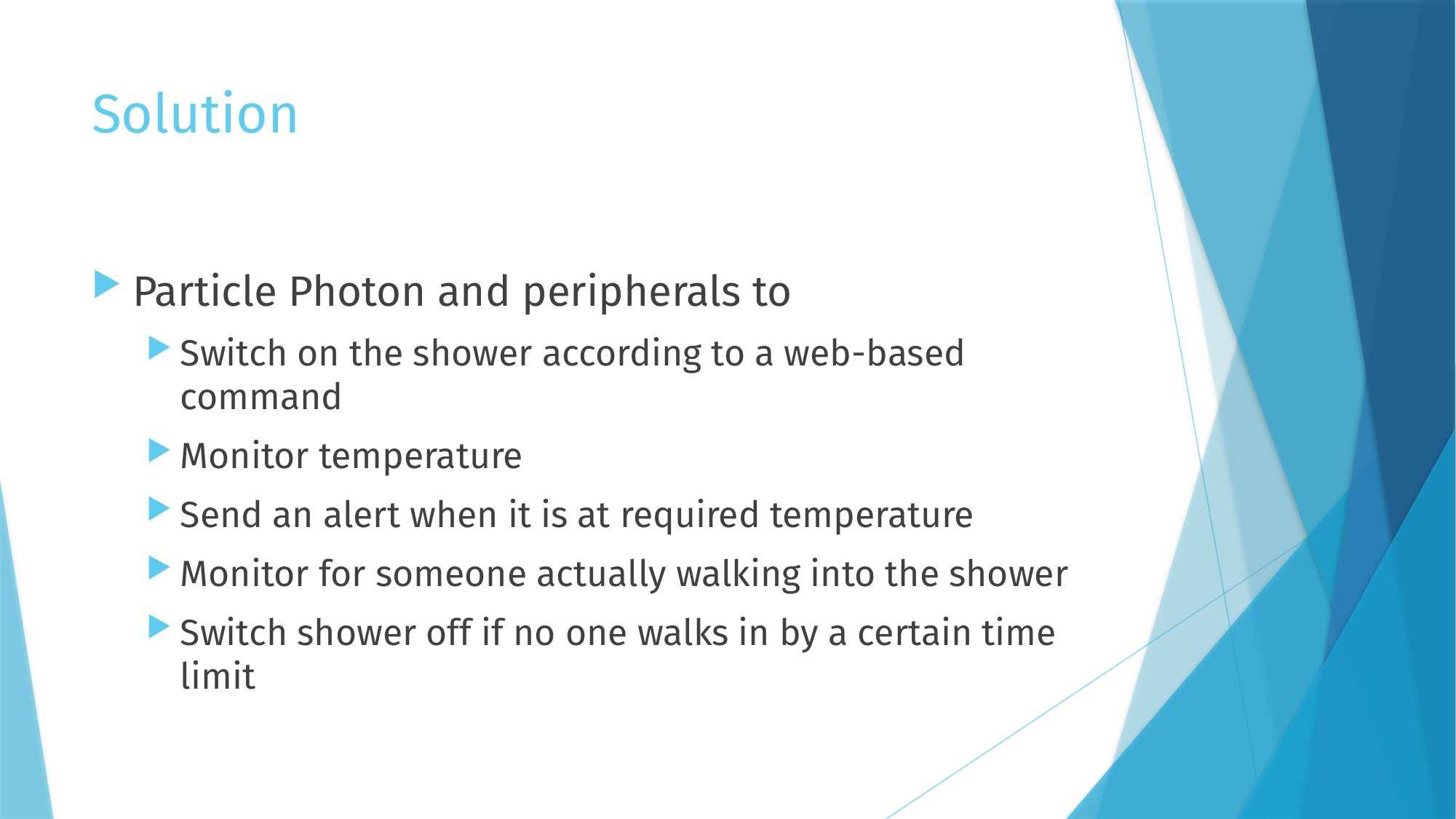

# Solution
Particle Photon and peripherals to
Switch on the shower according to a web-based command
Monitor temperature
Send an alert when it is at required temperature
Monitor for someone actually walking into the shower
Switch shower off if no one walks in by a certain time limit